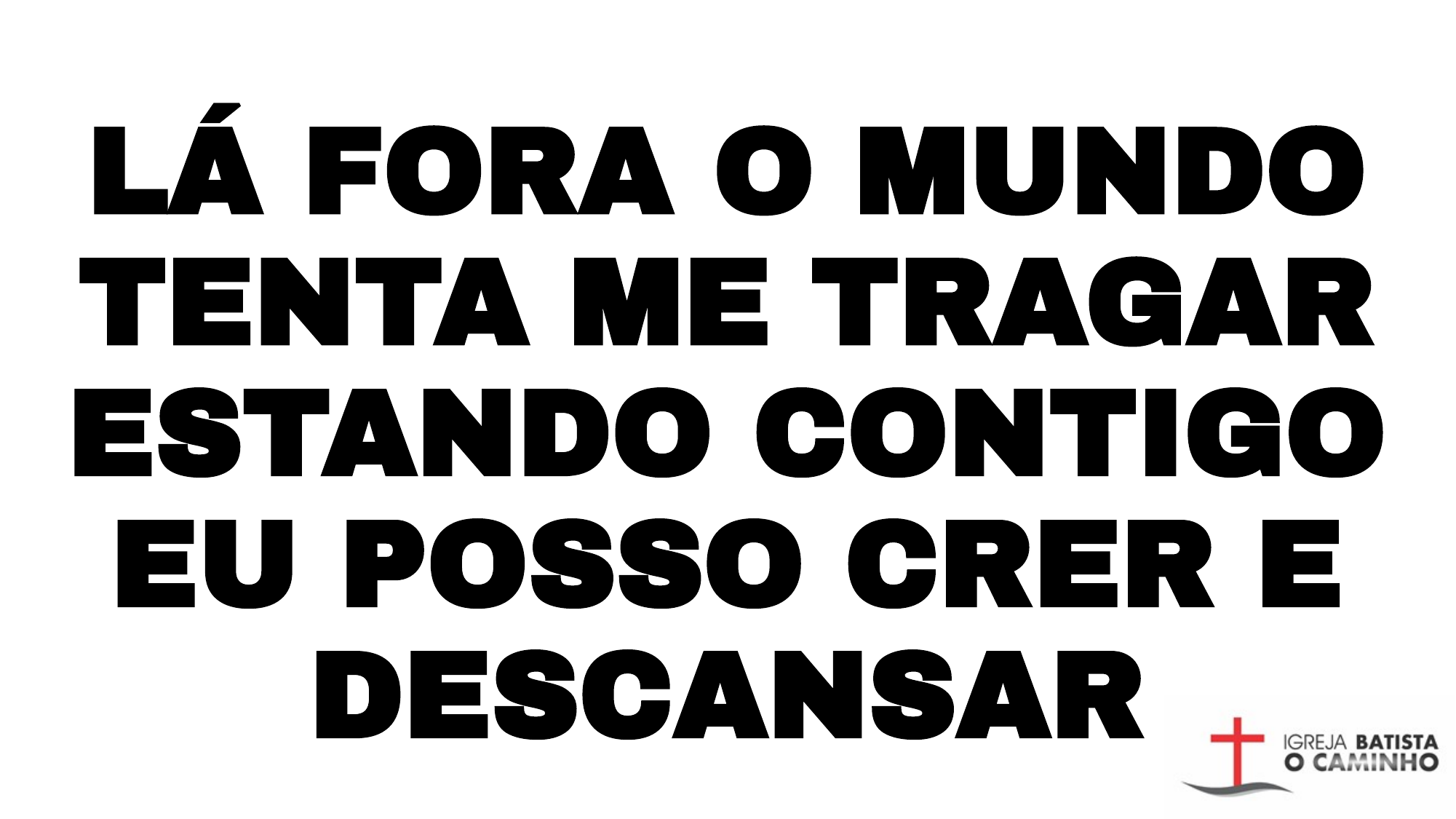

# Lá fora o mundo tenta me tragar Estando Contigo eu posso crer e descansar